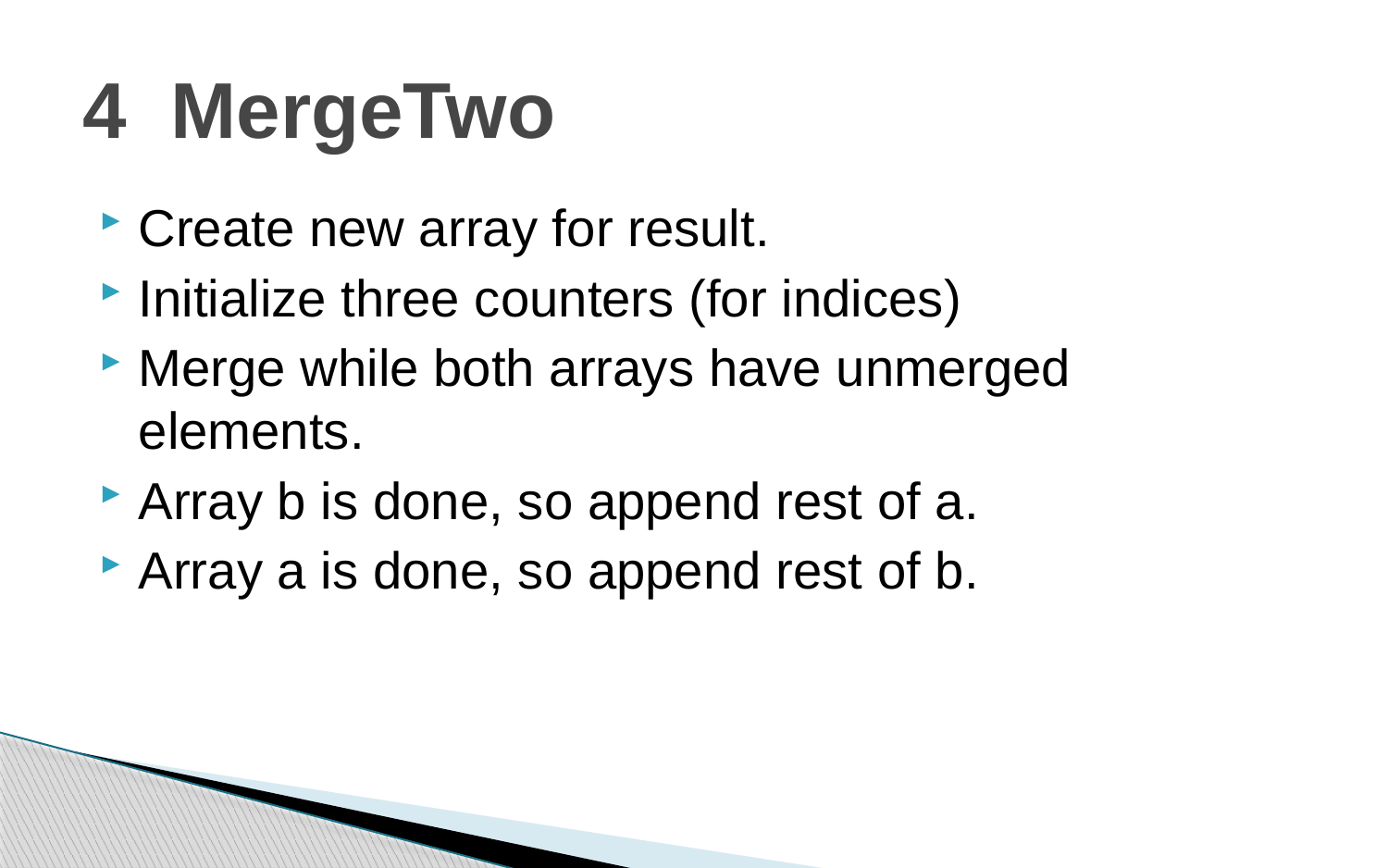

# 4  MergeTwo
Create new array for result.
Initialize three counters (for indices)
Merge while both arrays have unmerged elements.
Array b is done, so append rest of a.
Array a is done, so append rest of b.